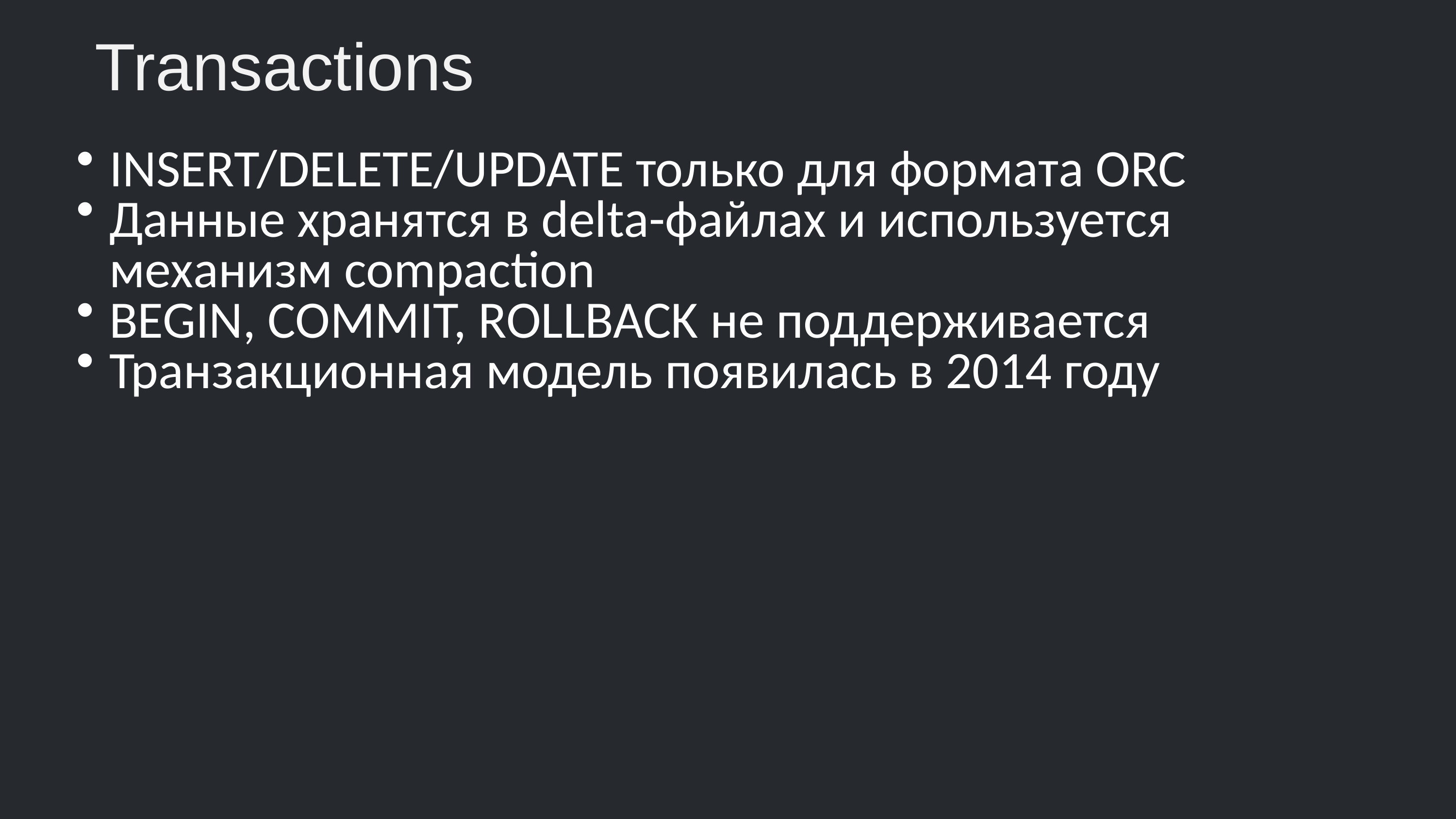

# Transactions
INSERT/DELETE/UPDATE только для формата ORC
Данные хранятся в delta-файлах и используется механизм compaction
BEGIN, COMMIT, ROLLBACK не поддерживается
Транзакционная модель появилась в 2014 году